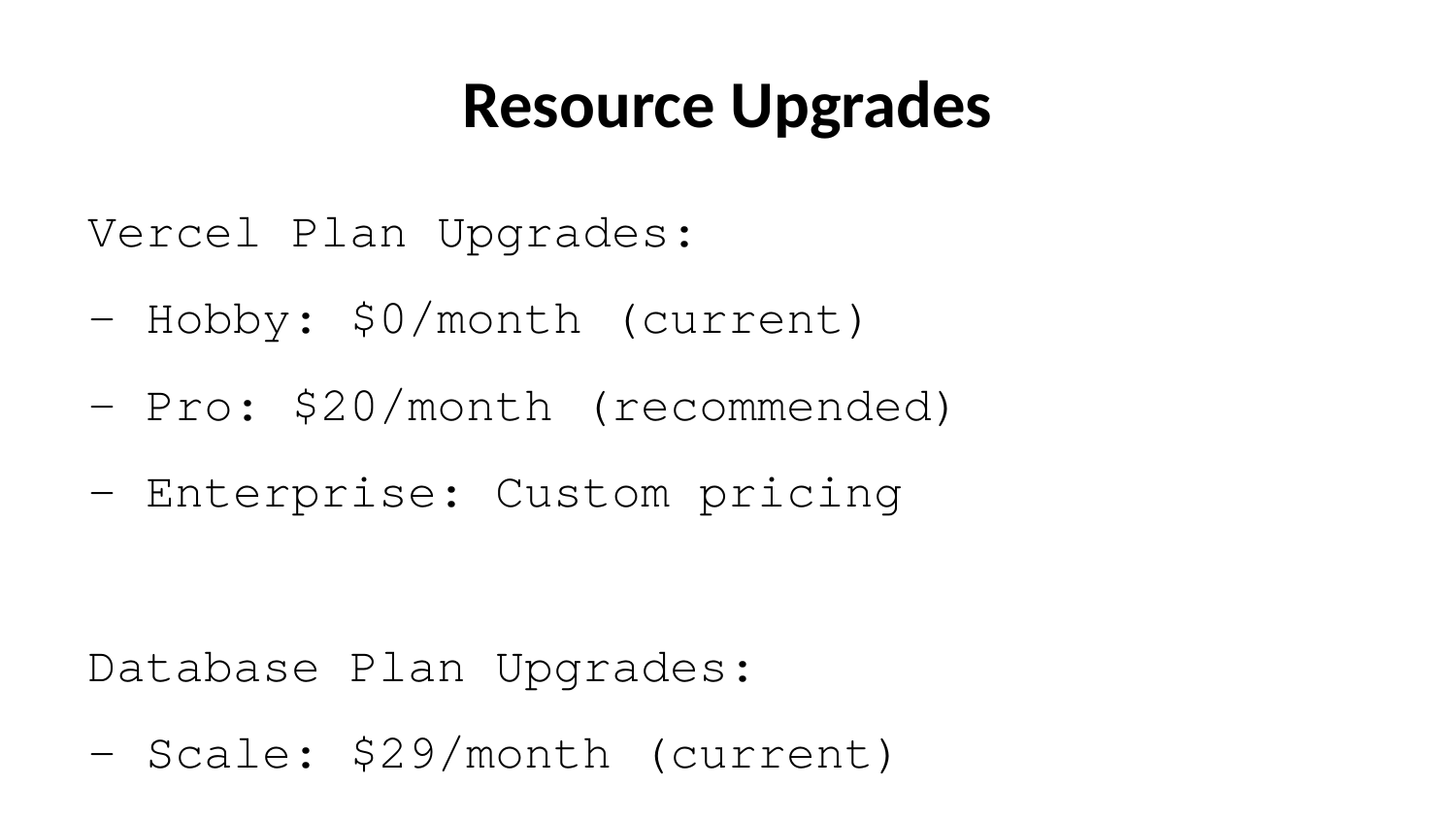

# Resource Upgrades
Vercel Plan Upgrades:
- Hobby: $0/month (current)
- Pro: $20/month (recommended)
- Enterprise: Custom pricing

Database Plan Upgrades:
- Scale: $29/month (current)
- Business: $99/month
- Enterprise: Custom pricing

Feature Enhancements:
- Advanced analytics
- Priority support
- Custom domains
- Enhanced security
- SLA guarantees